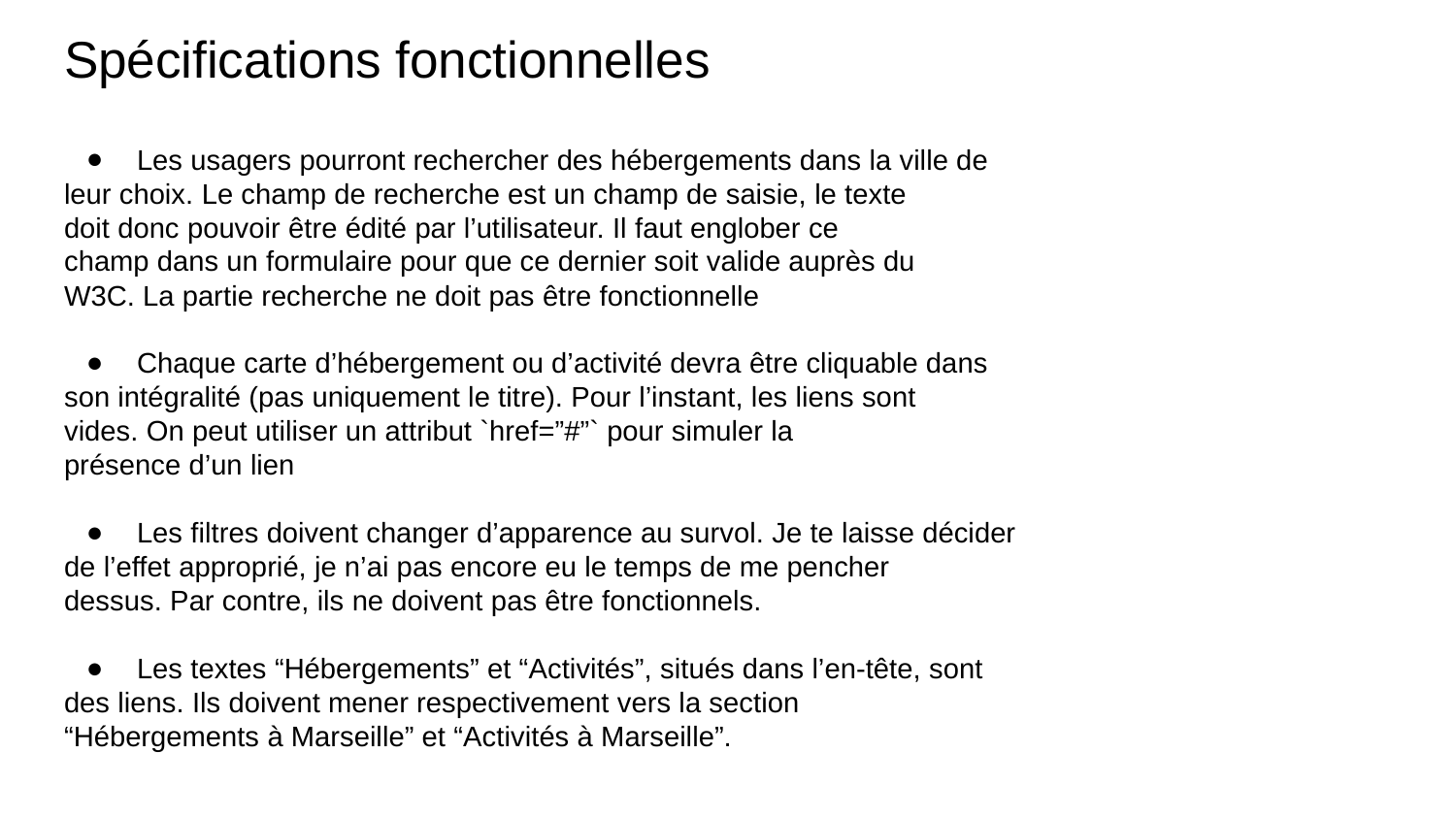

# Spécifications fonctionnelles
Les usagers pourront rechercher des hébergements dans la ville de
leur choix. Le champ de recherche est un champ de saisie, le texte
doit donc pouvoir être édité par l’utilisateur. Il faut englober ce
champ dans un formulaire pour que ce dernier soit valide auprès du
W3C. La partie recherche ne doit pas être fonctionnelle

Chaque carte d’hébergement ou d’activité devra être cliquable dans
son intégralité (pas uniquement le titre). Pour l’instant, les liens sont
vides. On peut utiliser un attribut `href=”#”` pour simuler la
présence d’un lien

Les filtres doivent changer d’apparence au survol. Je te laisse décider
de l’effet approprié, je n’ai pas encore eu le temps de me pencher
dessus. Par contre, ils ne doivent pas être fonctionnels.

Les textes “Hébergements” et “Activités”, situés dans l’en-tête, sont
des liens. Ils doivent mener respectivement vers la section
“Hébergements à Marseille” et “Activités à Marseille”.